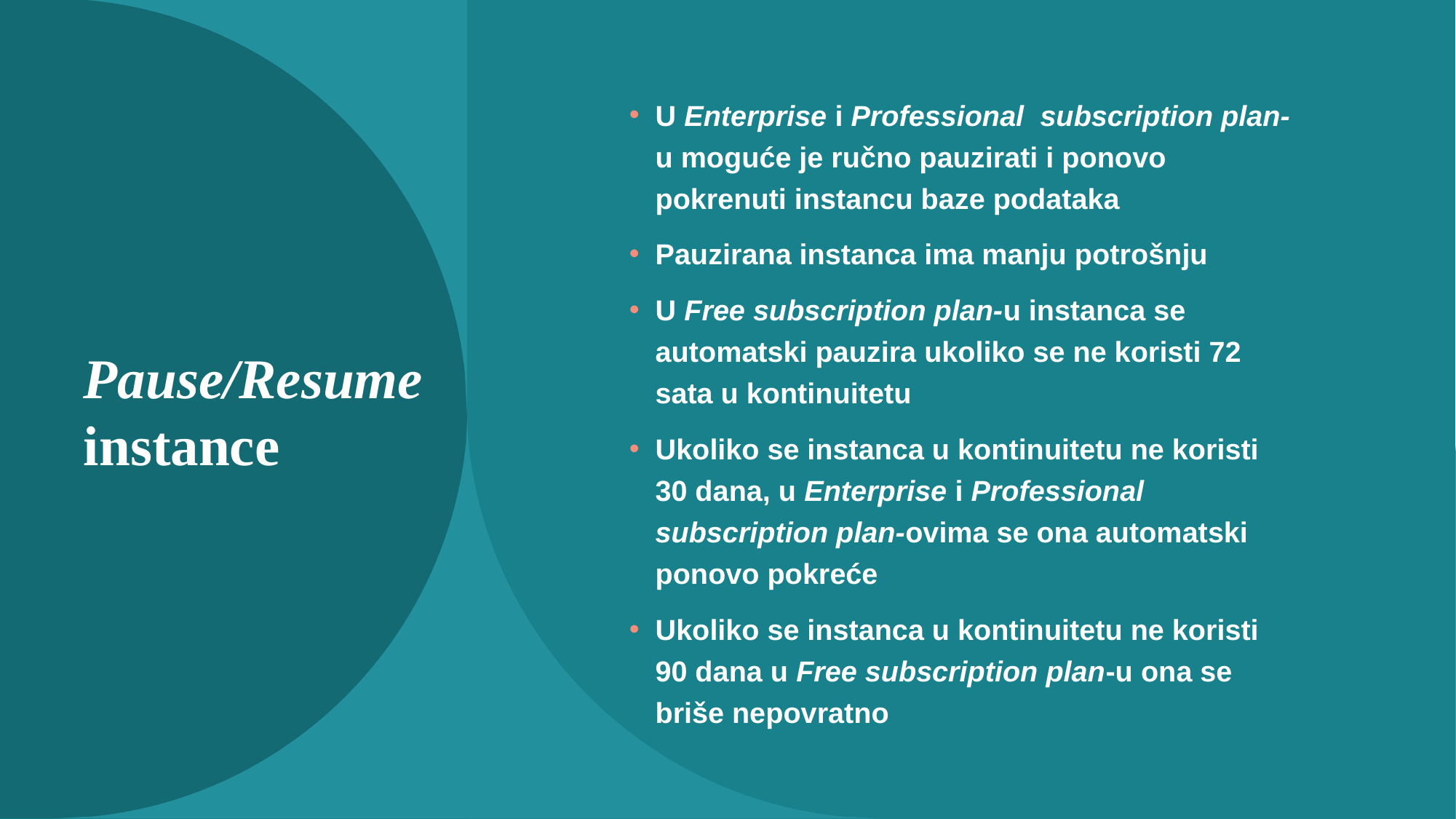

# Pause/Resume instance
U Enterprise i Professional  subscription plan-u moguće je ručno pauzirati i ponovo pokrenuti instancu baze podataka
Pauzirana instanca ima manju potrošnju
U Free subscription plan-u instanca se automatski pauzira ukoliko se ne koristi 72 sata u kontinuitetu
Ukoliko se instanca u kontinuitetu ne koristi 30 dana, u Enterprise i Professional subscription plan-ovima se ona automatski ponovo pokreće
Ukoliko se instanca u kontinuitetu ne koristi 90 dana u Free subscription plan-u ona se briše nepovratno